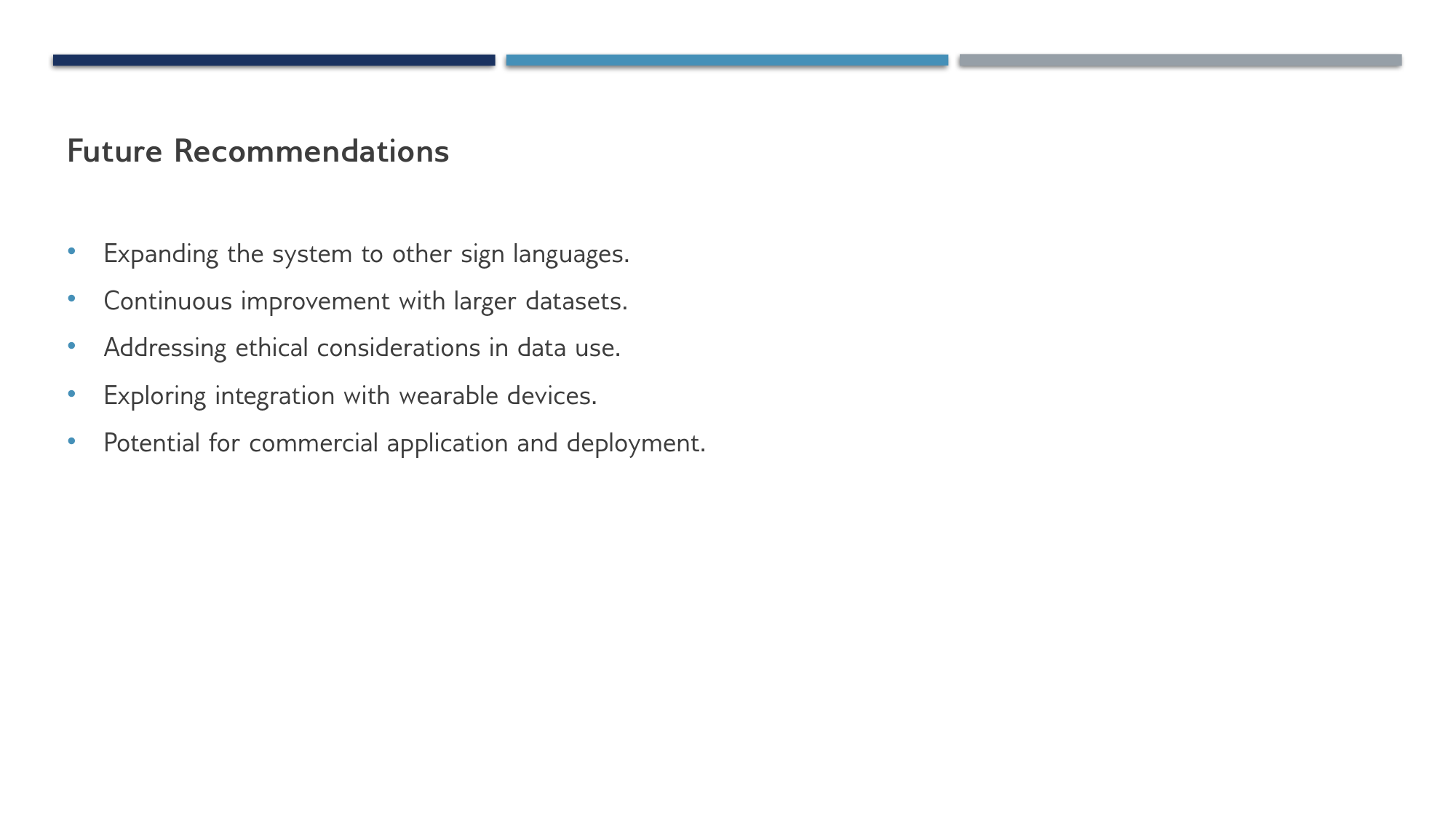

Future Recommendations

Expanding the system to other sign languages.
Continuous improvement with larger datasets.
Addressing ethical considerations in data use.
Exploring integration with wearable devices.
Potential for commercial application and deployment.